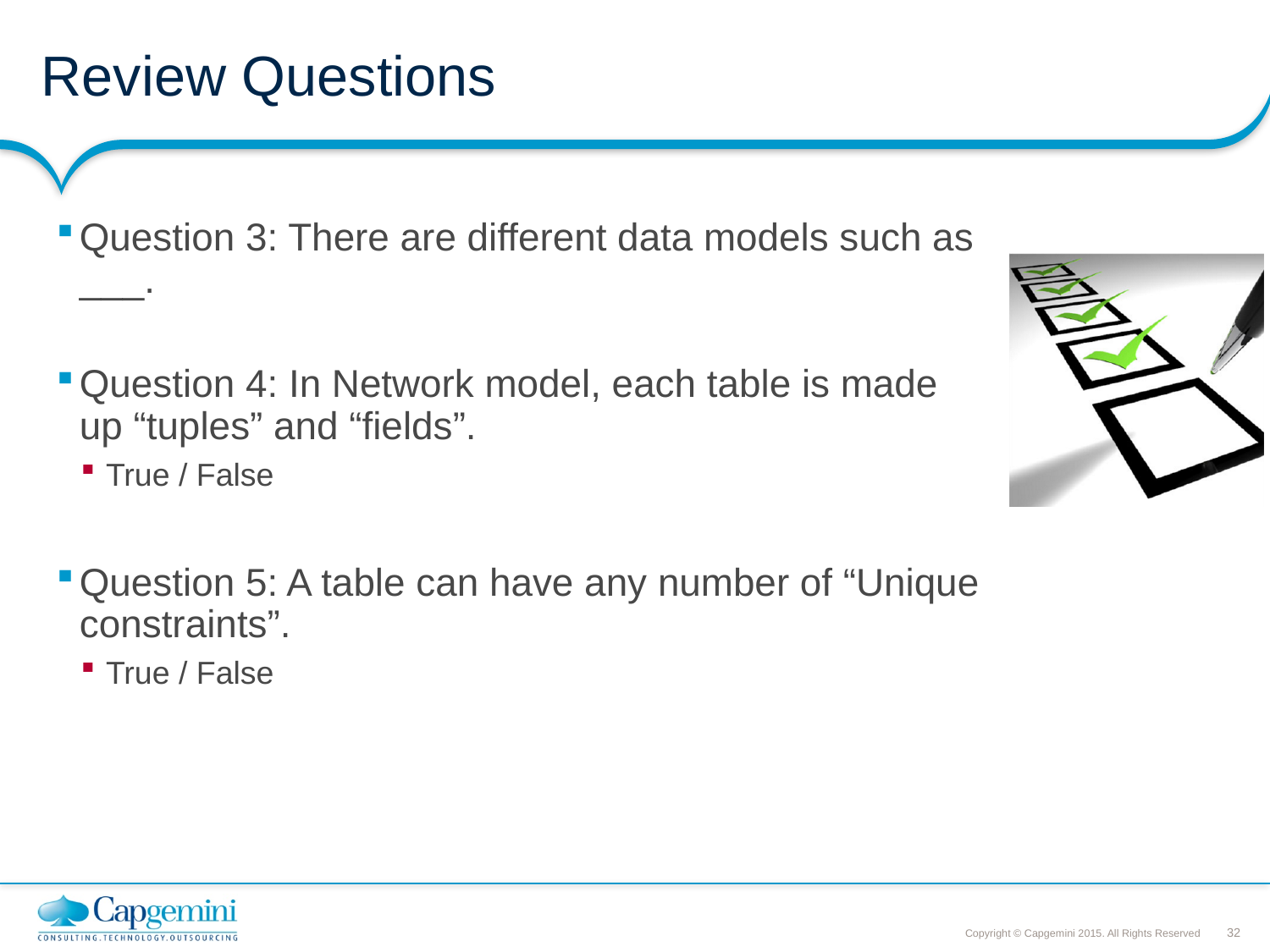

# Review Questions
Question 3: There are different data models such as ___.

Question 4: In Network model, each table is made up “tuples” and “fields”.
True / False

Question 5: A table can have any number of “Unique constraints”.
True / False